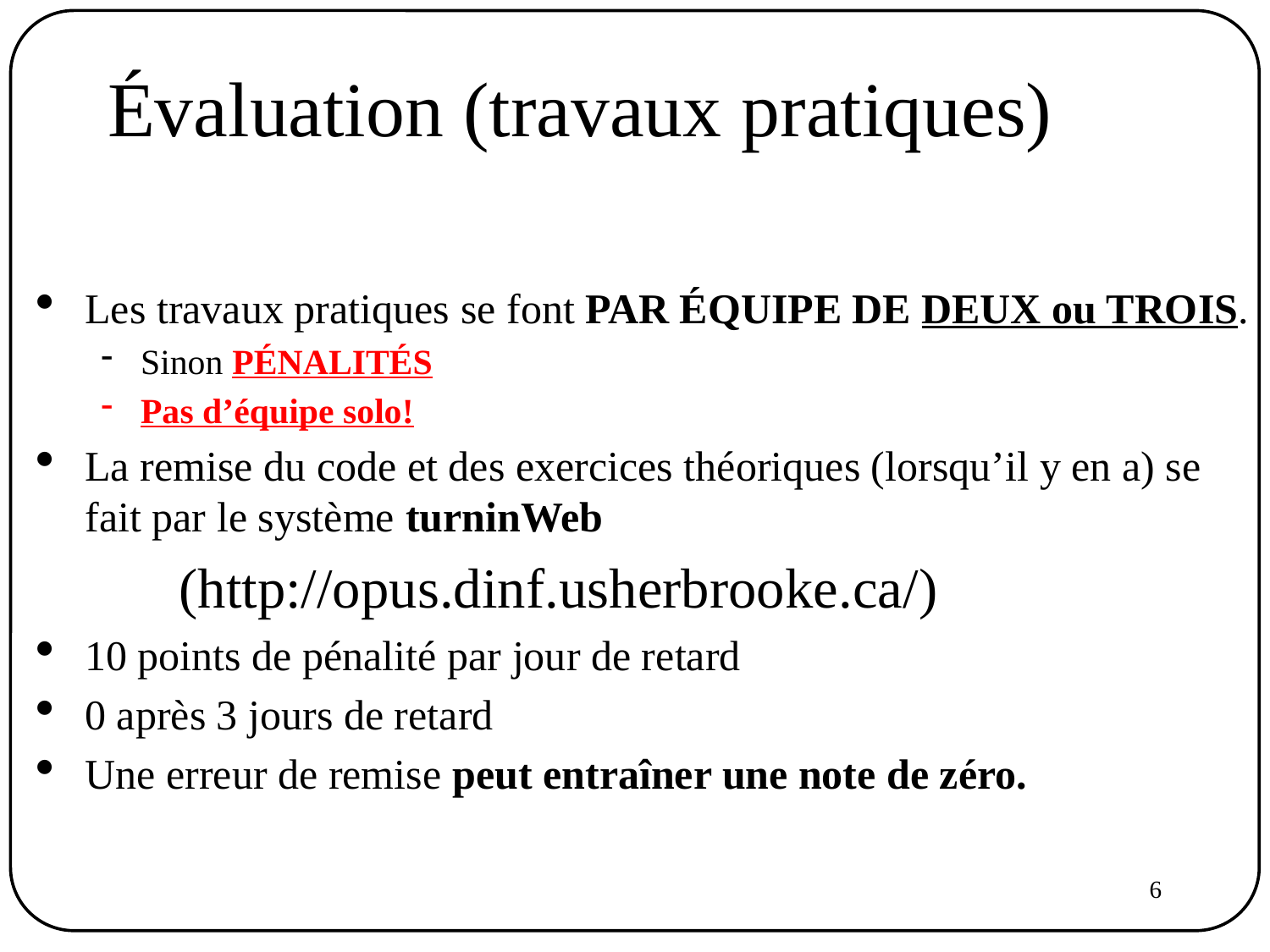

Évaluation (travaux pratiques)
Les travaux pratiques se font PAR ÉQUIPE DE DEUX ou TROIS.
Sinon PÉNALITÉS
Pas d’équipe solo!
La remise du code et des exercices théoriques (lorsqu’il y en a) se fait par le système turninWeb
          (http://opus.dinf.usherbrooke.ca/)
10 points de pénalité par jour de retard
0 après 3 jours de retard
Une erreur de remise peut entraîner une note de zéro.

6